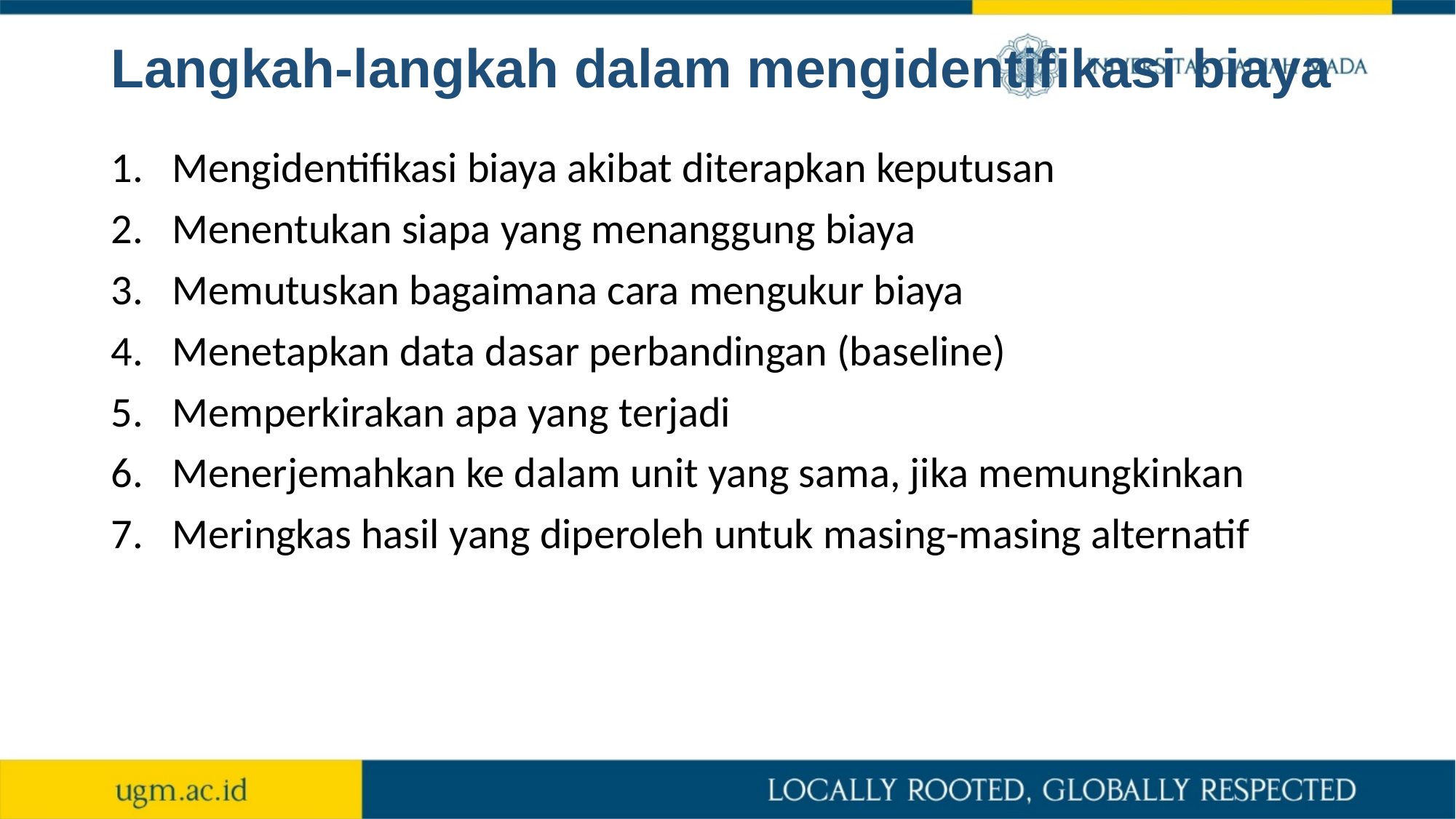

# Langkah-langkah dalam mengidentifikasi biaya

Mengidentifikasi biaya akibat diterapkan keputusan
Menentukan siapa yang menanggung biaya
Memutuskan bagaimana cara mengukur biaya
Menetapkan data dasar perbandingan (baseline)
Memperkirakan apa yang terjadi
Menerjemahkan ke dalam unit yang sama, jika memungkinkan
Meringkas hasil yang diperoleh untuk masing-masing alternatif